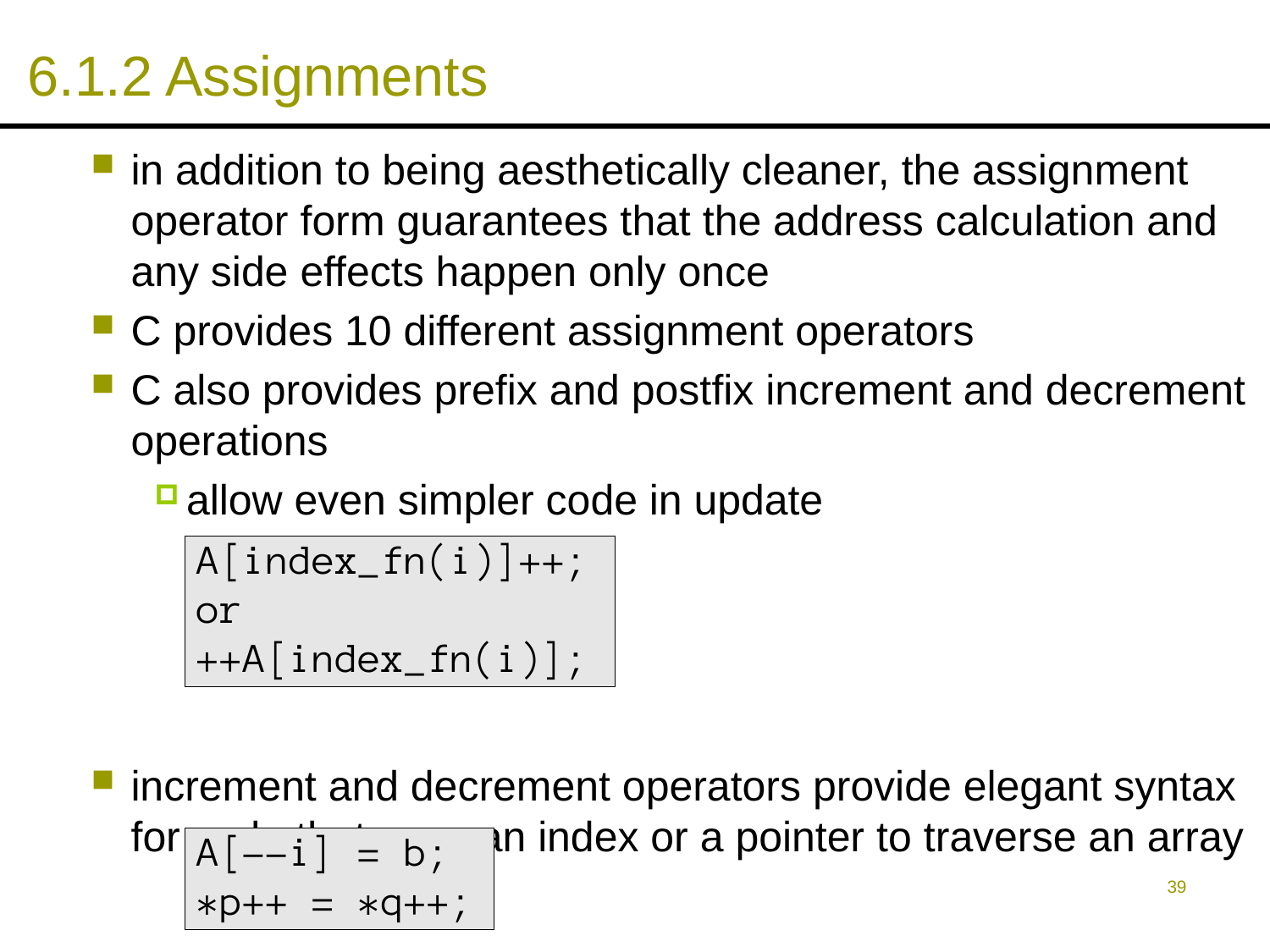

# 6.1.2 Assignments
in addition to being aesthetically cleaner, the assignment operator form guarantees that the address calculation and any side effects happen only once
C provides 10 different assignment operators
C also provides prefix and postfix increment and decrement operations
allow even simpler code in update

increment and decrement operators provide elegant syntax for code that uses an index or a pointer to traverse an array
A[index_fn(i)]++;
or
++A[index_fn(i)];
A[--i] = b;
*p++ = *q++;
39